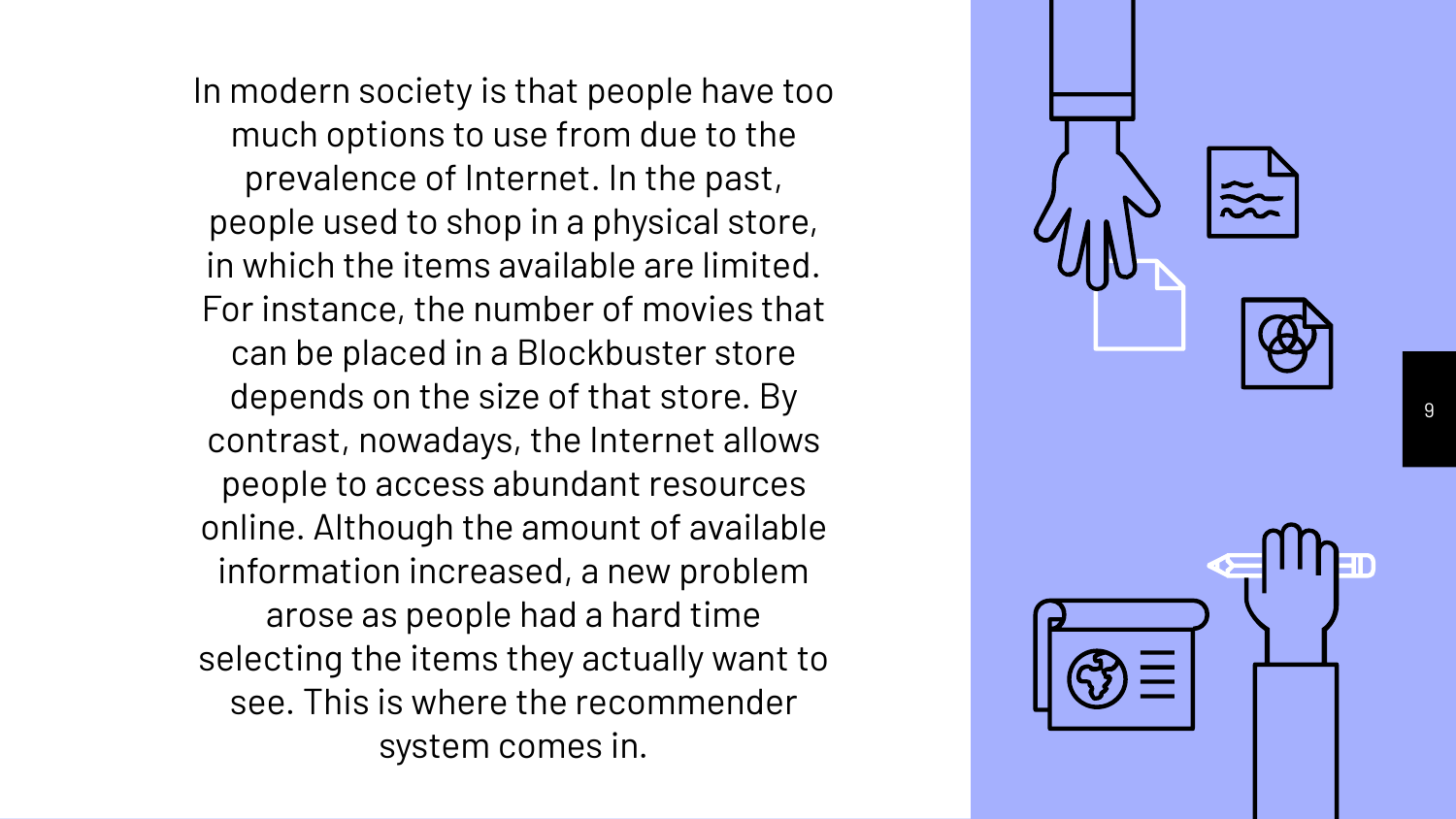

In modern society is that people have too much options to use from due to the prevalence of Internet. In the past, people used to shop in a physical store, in which the items available are limited. For instance, the number of movies that can be placed in a Blockbuster store depends on the size of that store. By contrast, nowadays, the Internet allows people to access abundant resources online. Although the amount of available information increased, a new problem arose as people had a hard time selecting the items they actually want to see. This is where the recommender system comes in.
9